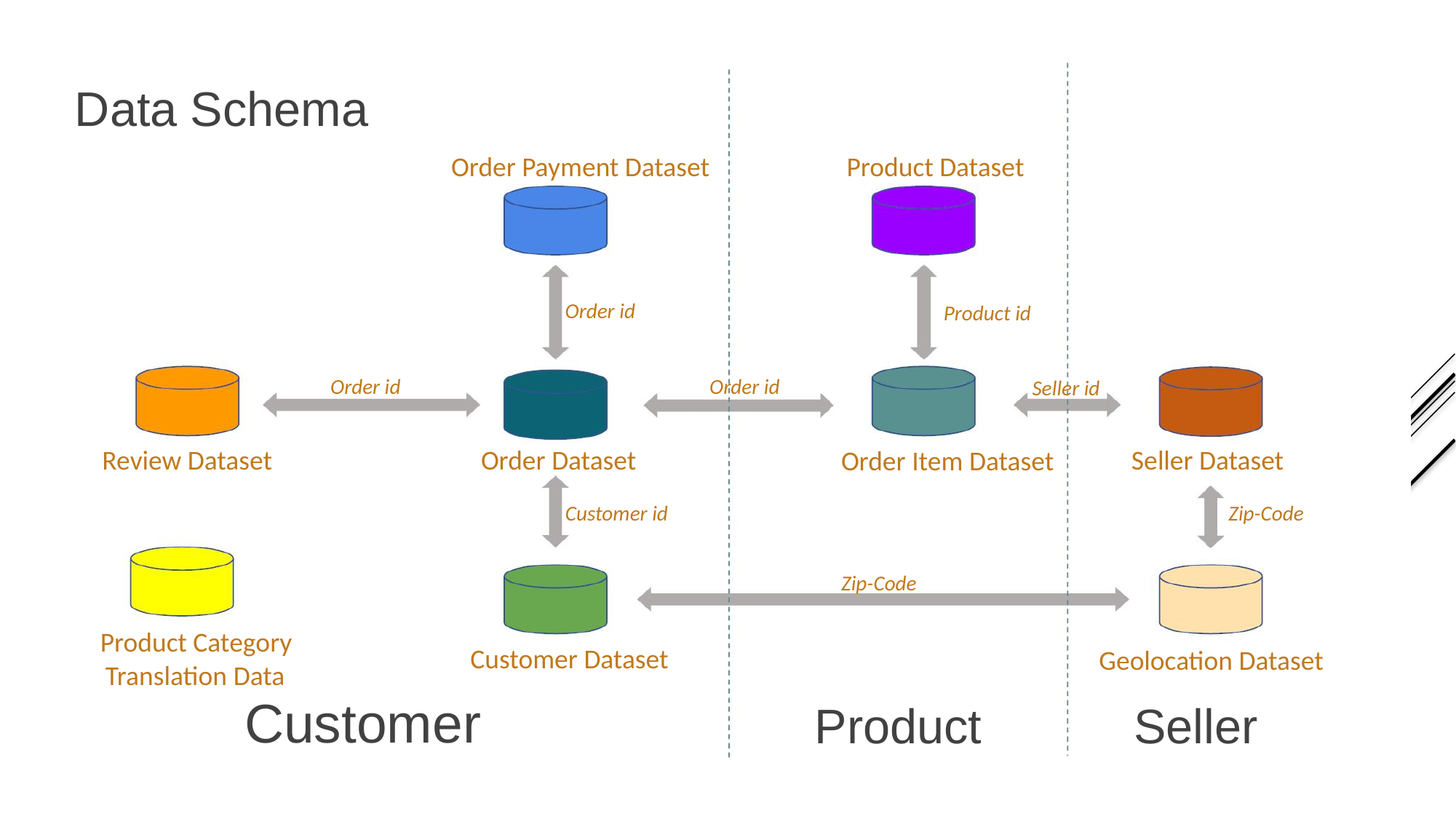

Data Schema
Order Payment Dataset
Product Dataset
Order id
Product id
Order id
Order id
Seller id
Review Dataset
Order Dataset
Seller Dataset
Order Item Dataset
Customer id
Zip-Code
Zip-Code
Product Category
Translation Data
Customer Dataset
Geolocation Dataset
Product Seller
Customer